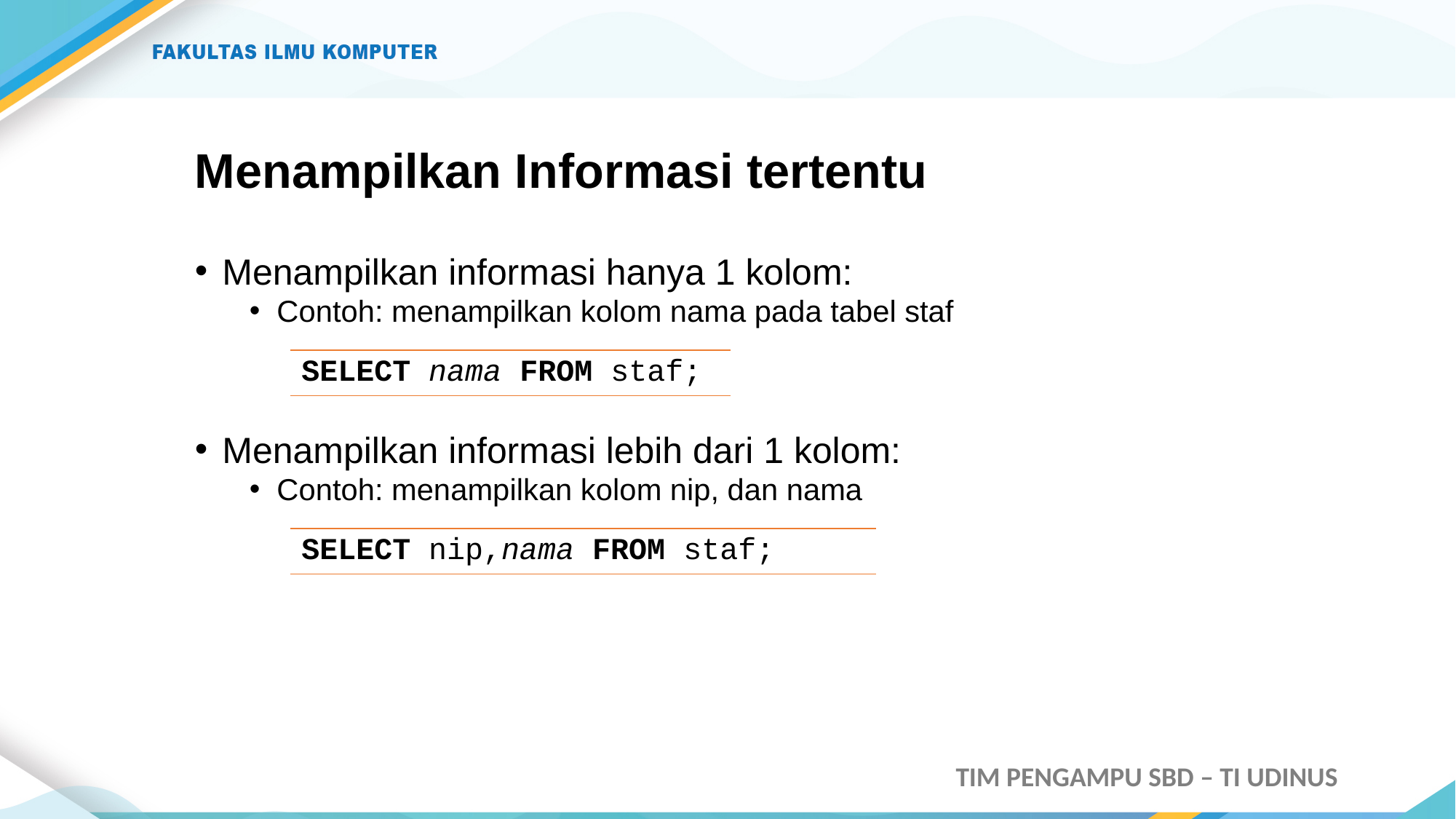

# Menampilkan Informasi tertentu
Menampilkan informasi hanya 1 kolom:
Contoh: menampilkan kolom nama pada tabel staf

Menampilkan informasi lebih dari 1 kolom:
Contoh: menampilkan kolom nip, dan nama
| SELECT nama FROM staf; |
| --- |
| SELECT nip,nama FROM staf; |
| --- |